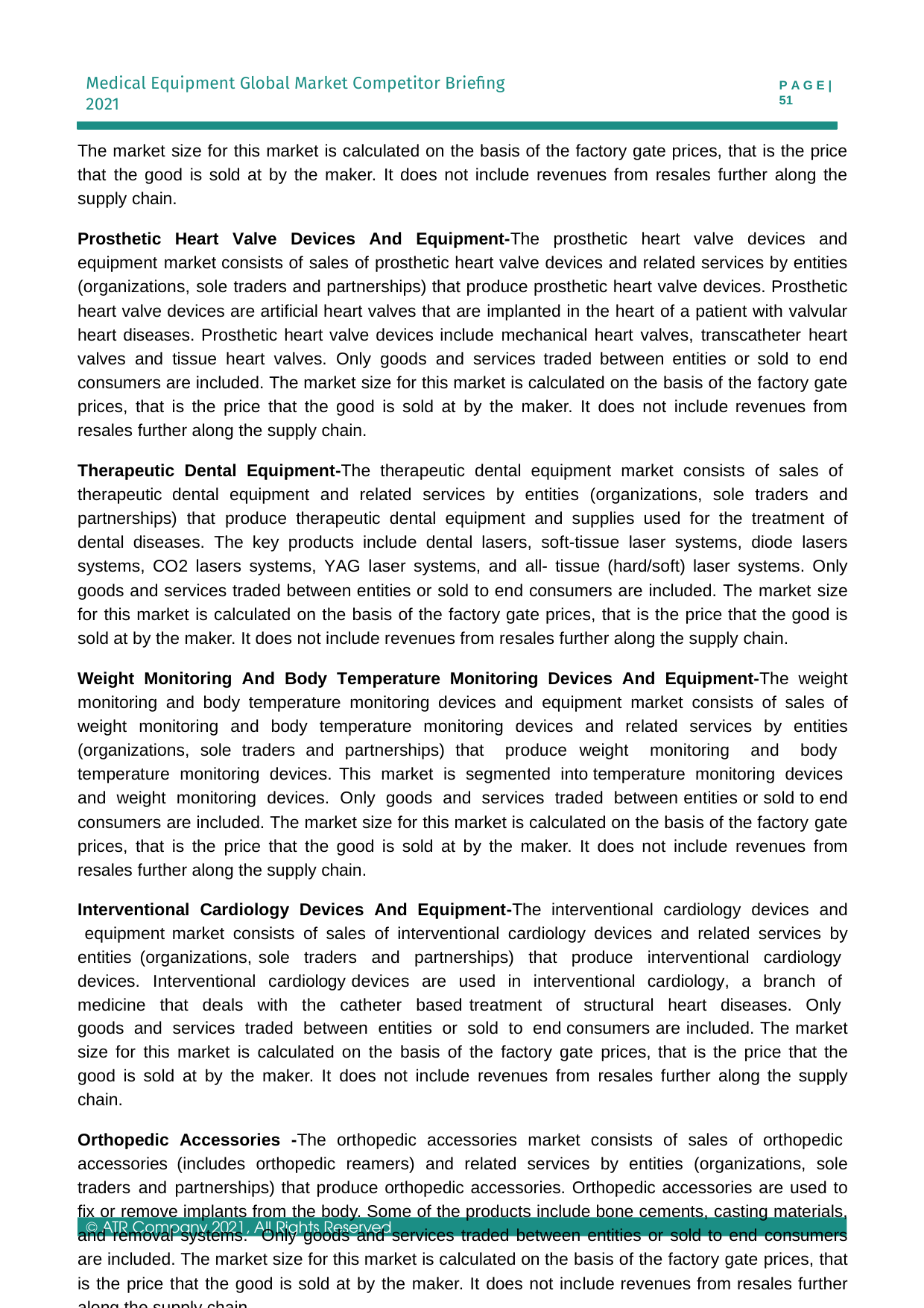

Medical Equipment Global Market Competitor Briefing 2021
P A G E | 51

The market size for this market is calculated on the basis of the factory gate prices, that is the price that the good is sold at by the maker. It does not include revenues from resales further along the supply chain.

Prosthetic Heart Valve Devices And Equipment-The prosthetic heart valve devices and equipment market consists of sales of prosthetic heart valve devices and related services by entities (organizations, sole traders and partnerships) that produce prosthetic heart valve devices. Prosthetic heart valve devices are artificial heart valves that are implanted in the heart of a patient with valvular heart diseases. Prosthetic heart valve devices include mechanical heart valves, transcatheter heart valves and tissue heart valves. Only goods and services traded between entities or sold to end consumers are included. The market size for this market is calculated on the basis of the factory gate prices, that is the price that the good is sold at by the maker. It does not include revenues from resales further along the supply chain.

Therapeutic  Dental  Equipment-The  therapeutic  dental  equipment  market  consists  of  sales  of  therapeutic dental equipment and related services by entities (organizations, sole traders and partnerships) that produce therapeutic dental equipment and supplies used for the treatment of dental diseases. The key products include dental lasers, soft-tissue laser systems, diode lasers systems, CO2 lasers systems, YAG laser systems, and all- tissue (hard/soft) laser systems. Only goods and services traded between entities or sold to end consumers are included. The market size for this market is calculated on the basis of the factory gate prices, that is the price that the good is sold at by the maker. It does not include revenues from resales further along the supply chain.

Weight Monitoring And Body Temperature Monitoring Devices And Equipment-The weight monitoring and body temperature monitoring devices and equipment market consists of sales of weight monitoring and body temperature monitoring devices and related services by entities (organizations, sole traders and partnerships) that  produce weight  monitoring  and  body  temperature  monitoring  devices. This  market  is  segmented  into temperature  monitoring  devices  and  weight  monitoring  devices.  Only  goods  and  services  traded  between entities or sold to end consumers are included. The market size for this market is calculated on the basis of the factory gate prices, that is the price that the good is sold at by the maker. It does not include revenues from resales further along the supply chain.

Interventional  Cardiology  Devices  And  Equipment-The  interventional  cardiology  devices  and  equipment market consists of sales of interventional cardiology devices and related services by entities (organizations, sole  traders  and  partnerships)  that  produce  interventional  cardiology  devices.  Interventional  cardiology devices  are  used  in  interventional  cardiology,  a  branch  of  medicine  that  deals  with  the  catheter  based treatment  of  structural  heart  diseases.  Only  goods  and  services  traded  between  entities  or  sold  to  end consumers are included. The market size for this market is calculated on the basis of the factory gate prices, that is the price that the good is sold at by the maker. It does not include revenues from resales further along the supply chain.

Orthopedic  Accessories  -The  orthopedic  accessories  market  consists  of  sales  of  orthopedic  accessories (includes orthopedic reamers) and related services by entities (organizations, sole traders and partnerships) that produce orthopedic accessories. Orthopedic accessories are used to fix or remove implants from the body. Some of the products include bone cements, casting materials, and removal systems.  Only goods and services traded between entities or sold to end consumers are included. The market size for this market is calculated on the basis of the factory gate prices, that is the price that the good is sold at by the maker. It does not include revenues from resales further along the supply chain.
© ATR Company 2021, All Rights Reserved